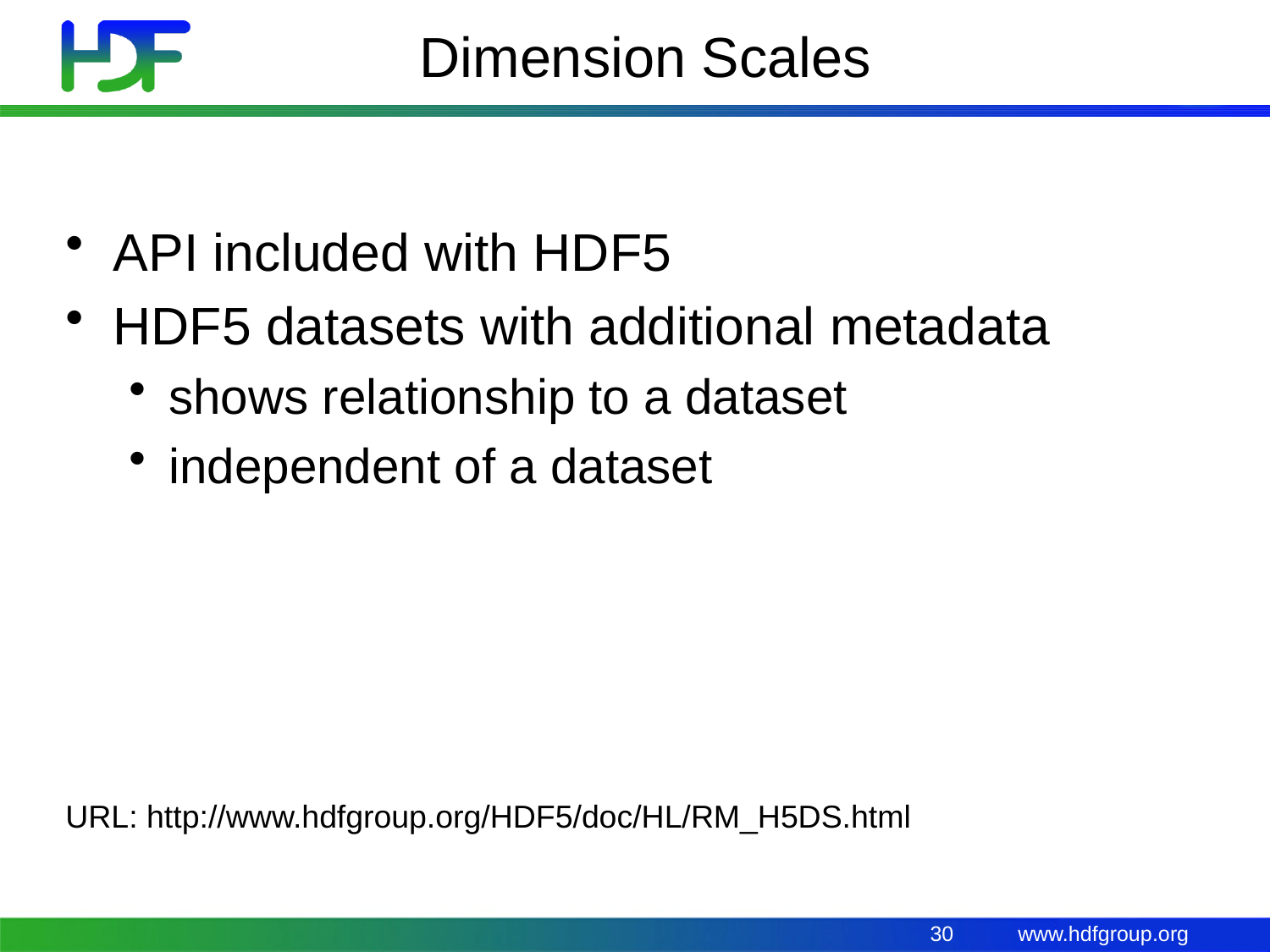

# Dimension Scales

API included with HDF5
HDF5 datasets with additional metadata
shows relationship to a dataset
independent of a dataset

URL: http://www.hdfgroup.org/HDF5/doc/HL/RM_H5DS.html

30